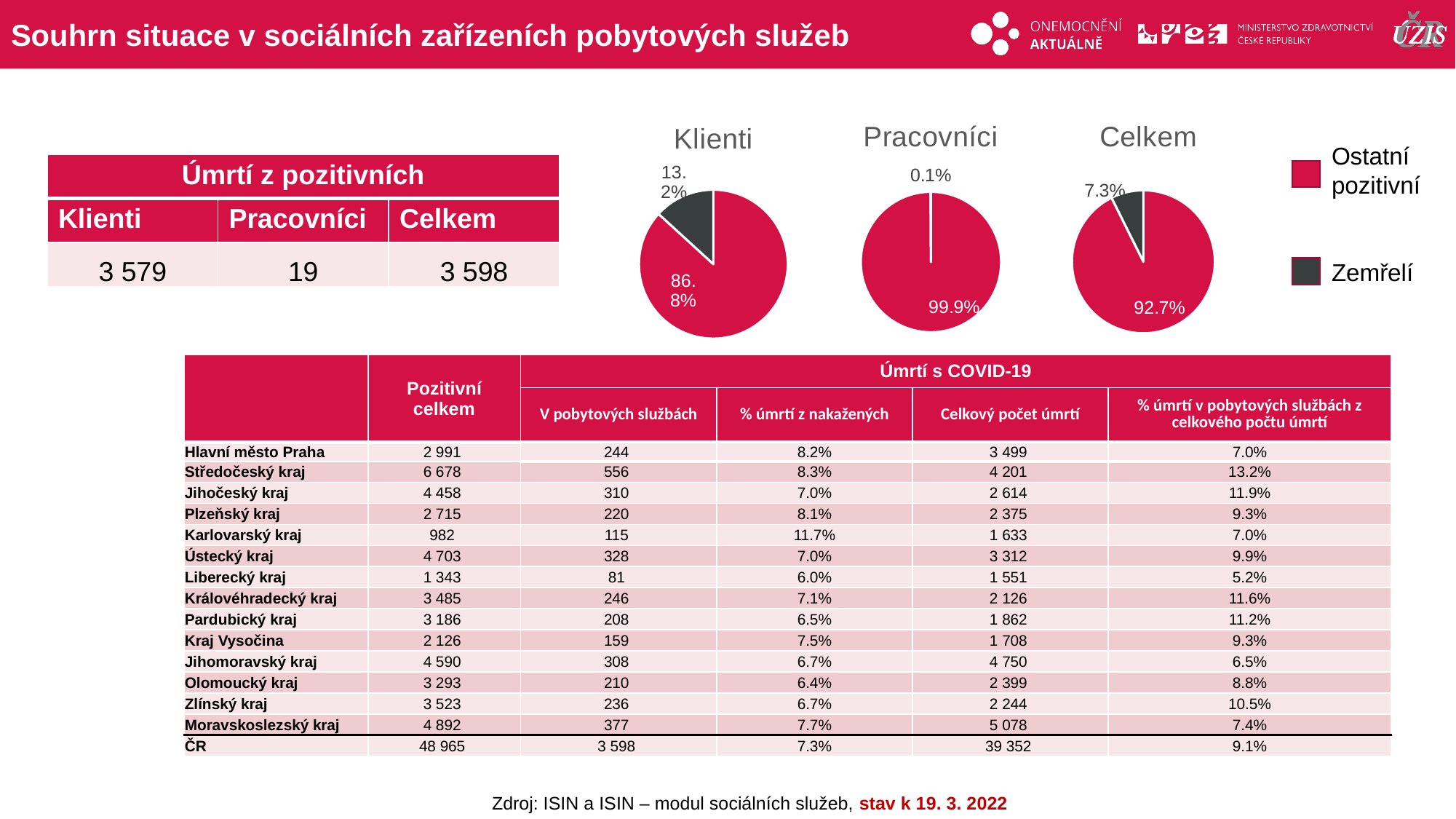

# Souhrn situace v sociálních zařízeních pobytových služeb

### Chart: Celkem

| Category | Sloupec3 |
|---|---|
| Celkový počet | 0.9265189421015011 |
| Pozitivních | 0.07348105789849893 |

### Chart: Pracovníci

| Category | Sloupec2 |
|---|---|
| Celkový počet | 0.9991303551812523 |
| Pozitivních | 0.0008696448187477115 |

### Chart: Klienti

| Category | Sloupec1 |
|---|---|
| Celkový počet | 0.8680163734926429 |
| Pozitivních | 0.131983626507357 |
Ostatní
pozitivní

Zemřelí
| Úmrtí z pozitivních |  |  |
| --- | --- | --- |
| Klienti | Pracovníci | Celkem |
| 3 579 | 19 | 3 598 |

|  | Pozitivní celkem | Úmrtí s COVID-19 |  |  |  |
| --- | --- | --- | --- | --- | --- |
|  |  | V pobytových službách | % úmrtí z nakažených | Celkový počet úmrtí | % úmrtí v pobytových službách z celkového počtu úmrtí |
| Hlavní město Praha | 2 991 | 244 | 8.2% | 3 499 | 7.0% |
| Středočeský kraj | 6 678 | 556 | 8.3% | 4 201 | 13.2% |
| Jihočeský kraj | 4 458 | 310 | 7.0% | 2 614 | 11.9% |
| Plzeňský kraj | 2 715 | 220 | 8.1% | 2 375 | 9.3% |
| Karlovarský kraj | 982 | 115 | 11.7% | 1 633 | 7.0% |
| Ústecký kraj | 4 703 | 328 | 7.0% | 3 312 | 9.9% |
| Liberecký kraj | 1 343 | 81 | 6.0% | 1 551 | 5.2% |
| Královéhradecký kraj | 3 485 | 246 | 7.1% | 2 126 | 11.6% |
| Pardubický kraj | 3 186 | 208 | 6.5% | 1 862 | 11.2% |
| Kraj Vysočina | 2 126 | 159 | 7.5% | 1 708 | 9.3% |
| Jihomoravský kraj | 4 590 | 308 | 6.7% | 4 750 | 6.5% |
| Olomoucký kraj | 3 293 | 210 | 6.4% | 2 399 | 8.8% |
| Zlínský kraj | 3 523 | 236 | 6.7% | 2 244 | 10.5% |
| Moravskoslezský kraj | 4 892 | 377 | 7.7% | 5 078 | 7.4% |
| ČR | 48 965 | 3 598 | 7.3% | 39 352 | 9.1% |
Zdroj: ISIN a ISIN – modul sociálních služeb, stav k 19. 3. 2022